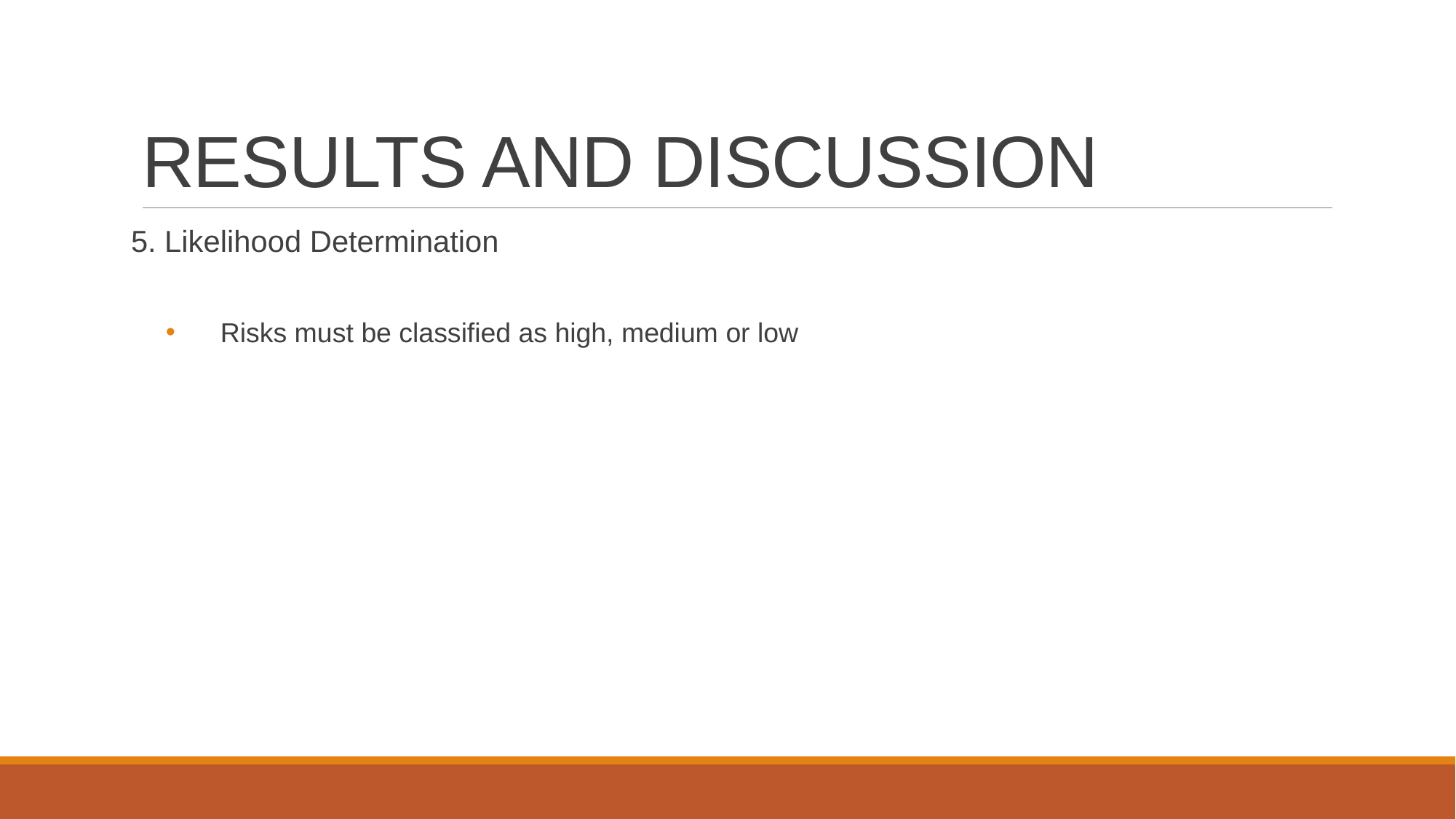

# RESULTS AND DISCUSSION
5. Likelihood Determination

Risks must be classified as high, medium or low